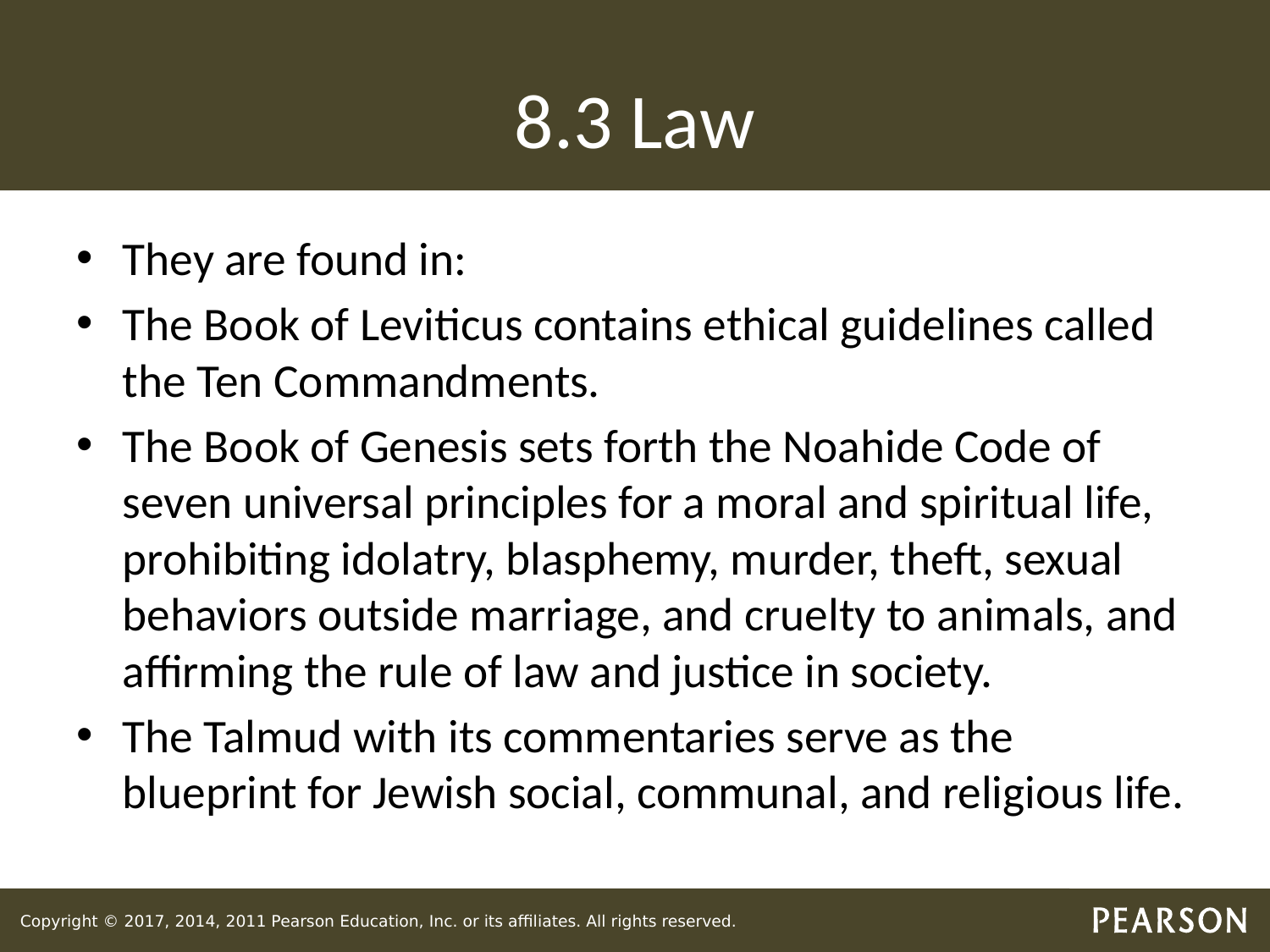

# 8.3 Law
They are found in:
The Book of Leviticus contains ethical guidelines called the Ten Commandments.
The Book of Genesis sets forth the Noahide Code of seven universal principles for a moral and spiritual life, prohibiting idolatry, blasphemy, murder, theft, sexual behaviors outside marriage, and cruelty to animals, and affirming the rule of law and justice in society.
The Talmud with its commentaries serve as the blueprint for Jewish social, communal, and religious life.